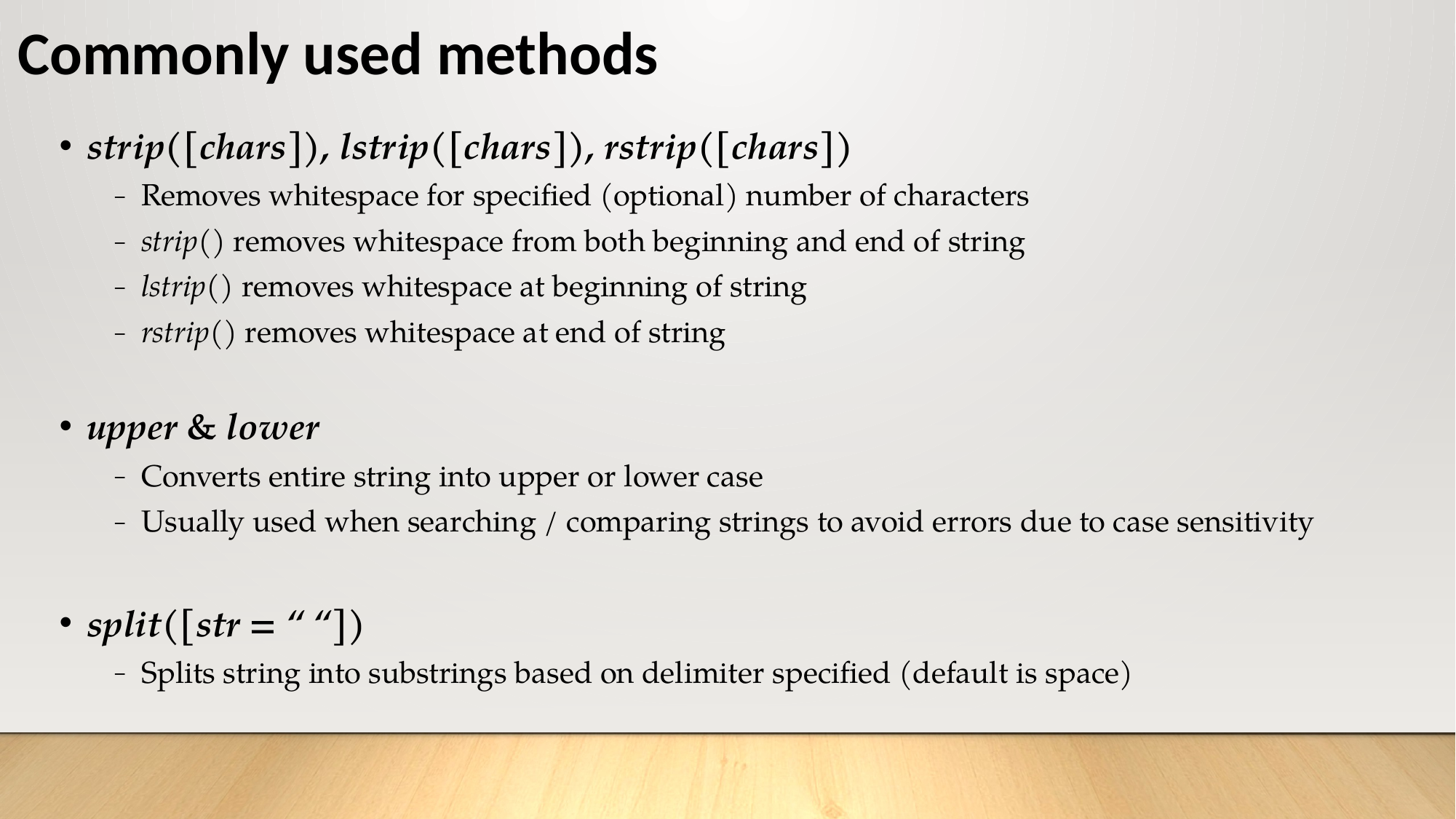

# Commonly used methods
strip([chars]), lstrip([chars]), rstrip([chars])
Removes whitespace for specified (optional) number of characters
strip() removes whitespace from both beginning and end of string
lstrip() removes whitespace at beginning of string
rstrip() removes whitespace at end of string

upper & lower
Converts entire string into upper or lower case
Usually used when searching / comparing strings to avoid errors due to case sensitivity

split([str = “ “])
Splits string into substrings based on delimiter specified (default is space)